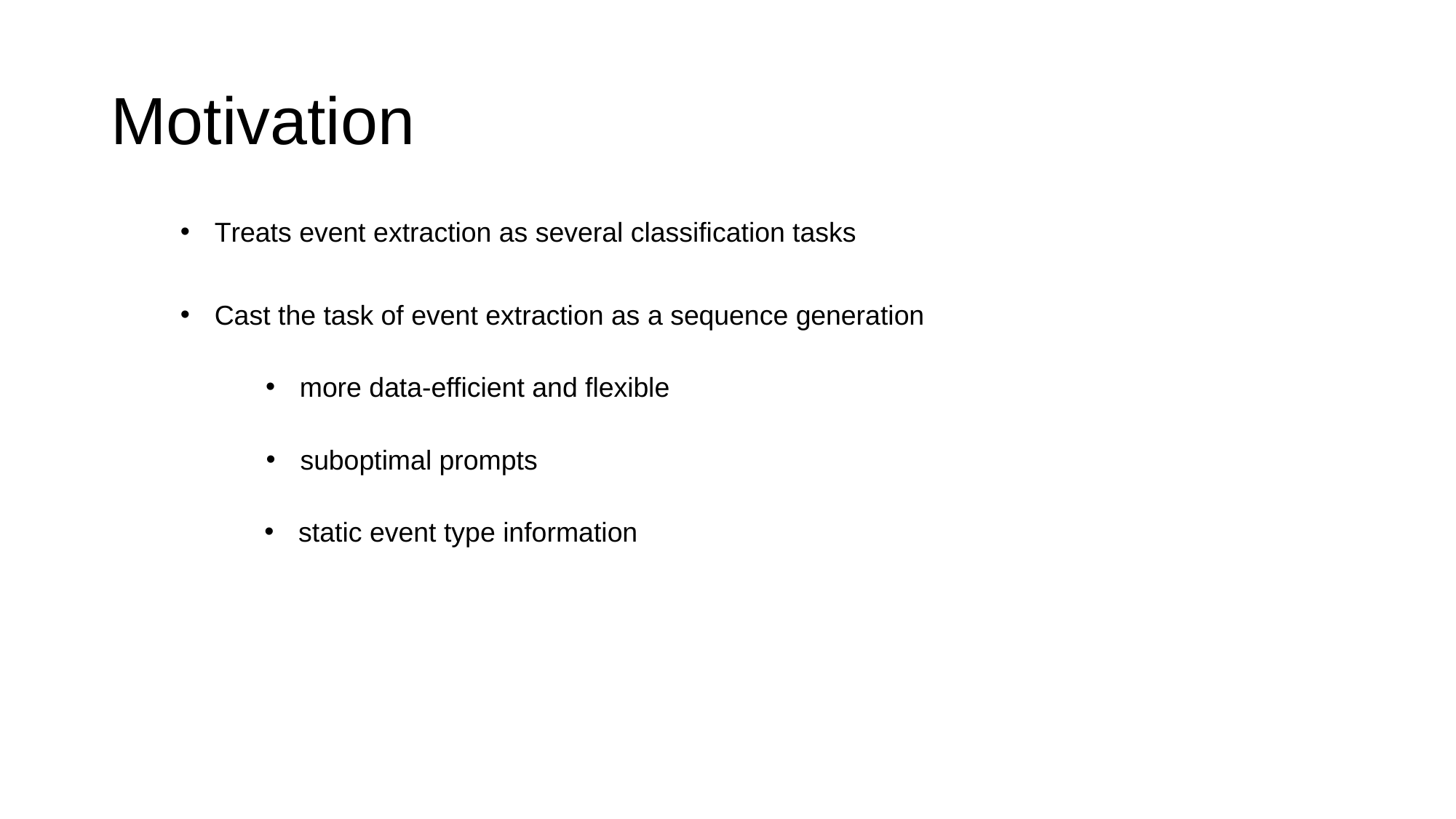

# Motivation
Treats event extraction as several classification tasks
Cast the task of event extraction as a sequence generation
more data-efficient and flexible
suboptimal prompts
static event type information